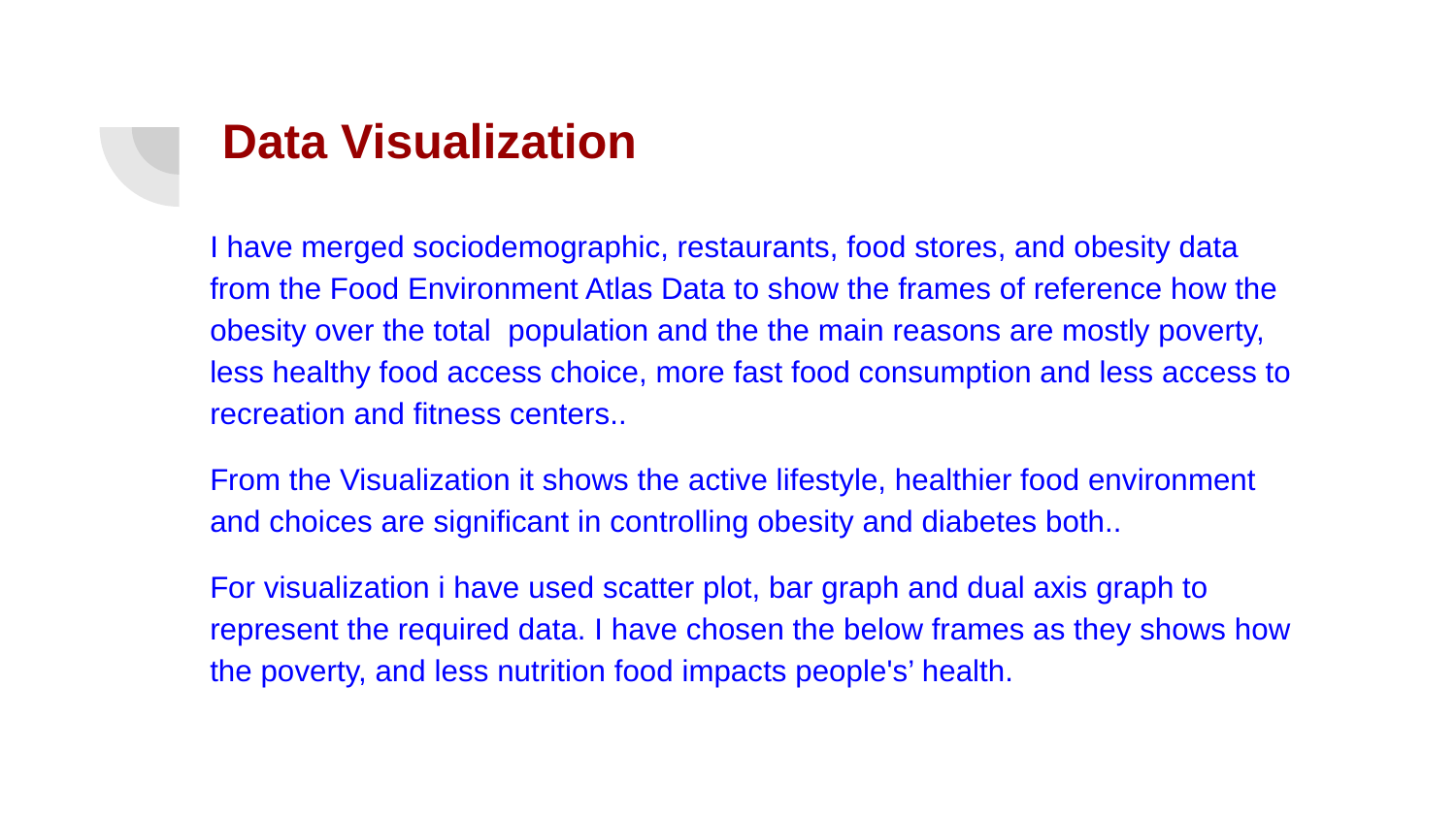

# Data Visualization
I have merged sociodemographic, restaurants, food stores, and obesity data from the Food Environment Atlas Data to show the frames of reference how the obesity over the total  population and the the main reasons are mostly poverty, less healthy food access choice, more fast food consumption and less access to recreation and fitness centers..
From the Visualization it shows the active lifestyle, healthier food environment and choices are significant in controlling obesity and diabetes both..
For visualization i have used scatter plot, bar graph and dual axis graph to represent the required data. I have chosen the below frames as they shows how the poverty, and less nutrition food impacts people's’ health.